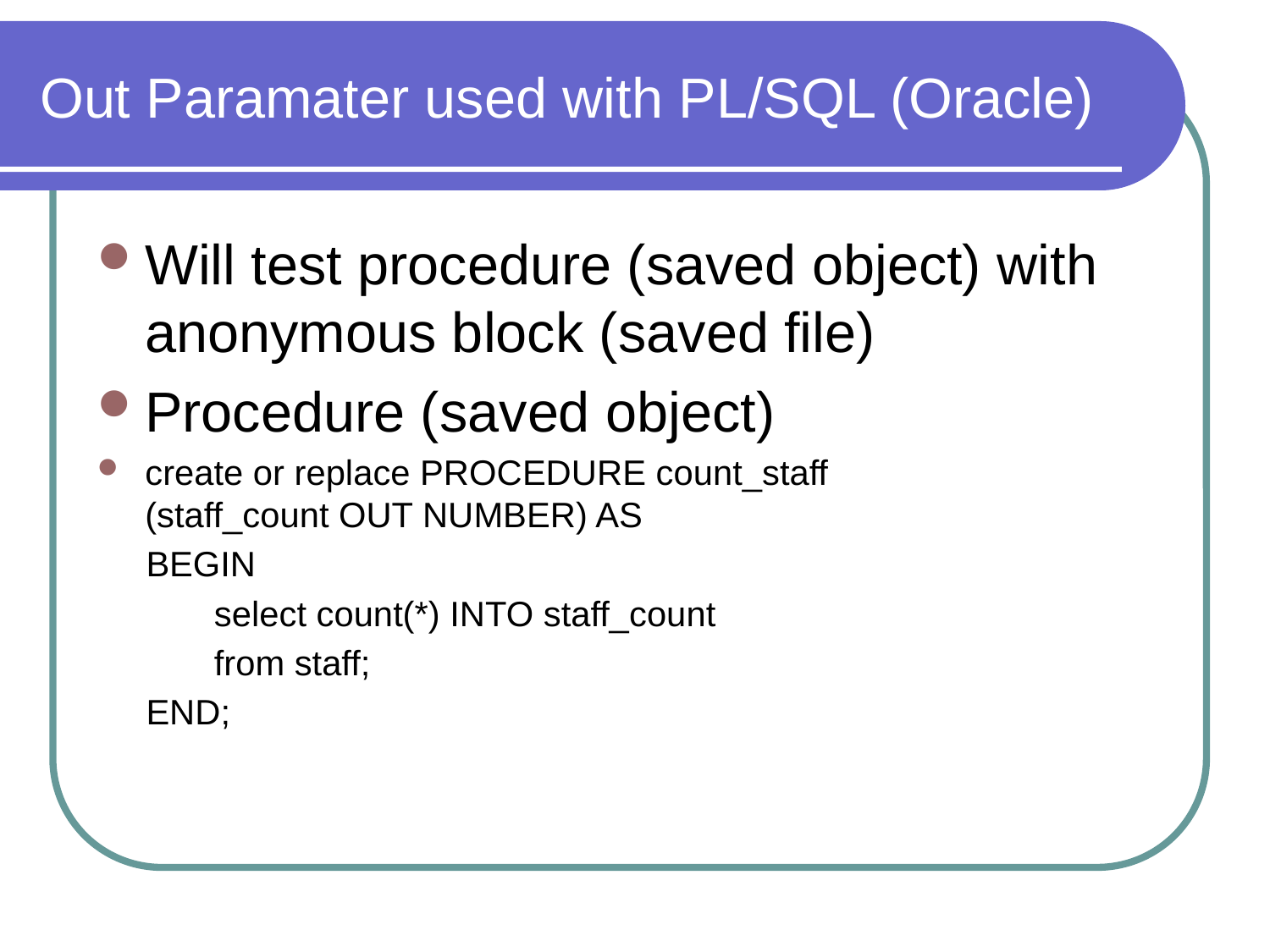

# Out Paramater used with PL/SQL (Oracle)
Will test procedure (saved object) with anonymous block (saved file)
Procedure (saved object)
create or replace PROCEDURE count_staff                      (staff_count OUT NUMBER) AS
     BEGIN
            select count(*) INTO staff_count
            from staff;
     END;

After procedure finishes